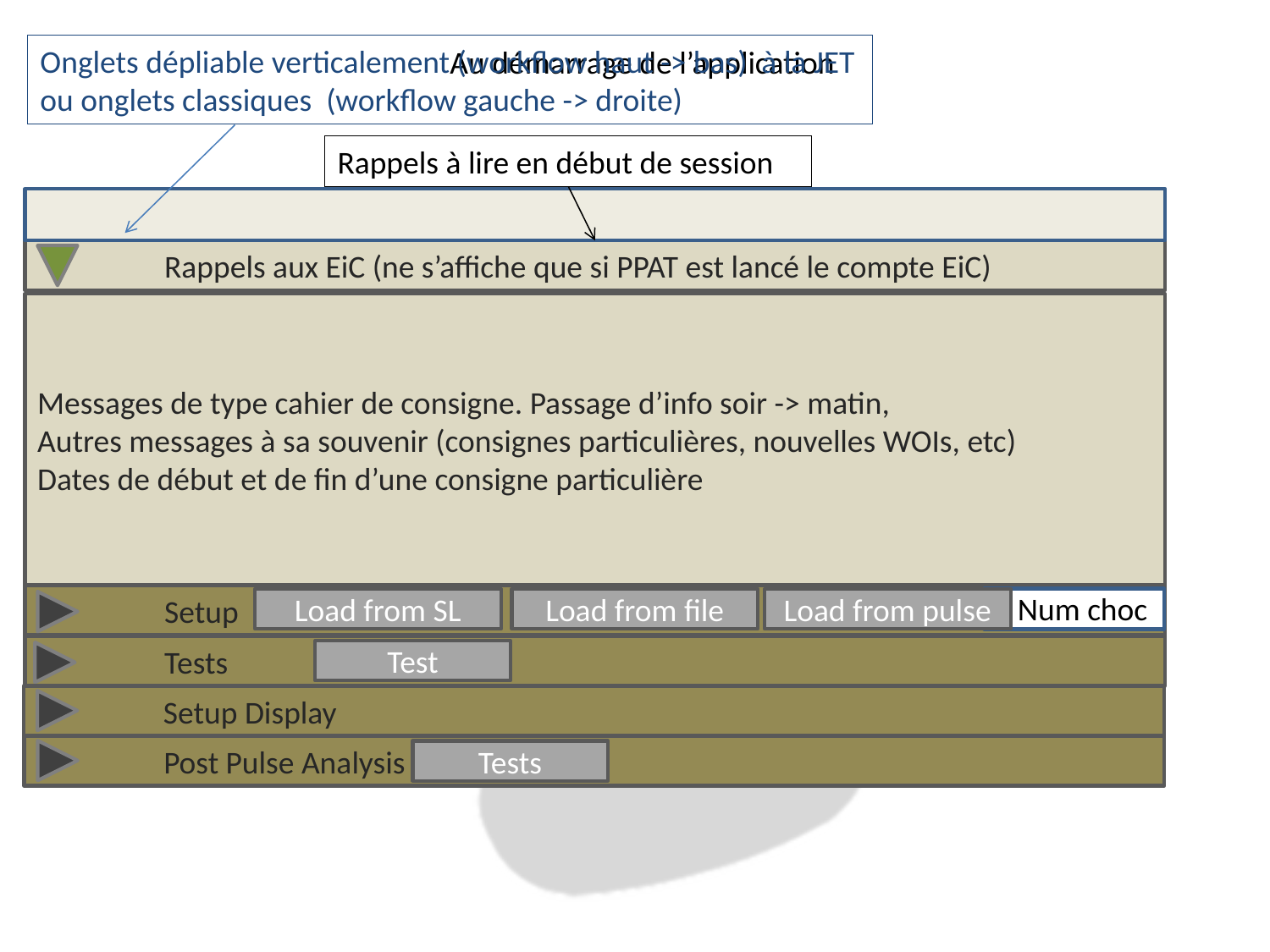

Onglets dépliable verticalement (workflow haut -> bas)  à la JET
ou onglets classiques  (workflow gauche -> droite)
Au démarrage de l’application
Rappels à lire en début de session

	Rappels aux EiC (ne s’affiche que si PPAT est lancé le compte EiC)

Messages de type cahier de consigne. Passage d’info soir -> matin,
Autres messages à sa souvenir (consignes particulières, nouvelles WOIs, etc)
Dates de début et de fin d’une consigne particulière
Num choc
	Setup

Load from SL
Load from file
Load from pulse

	Tests
Test

	Setup Display

	Post Pulse Analysis

Tests